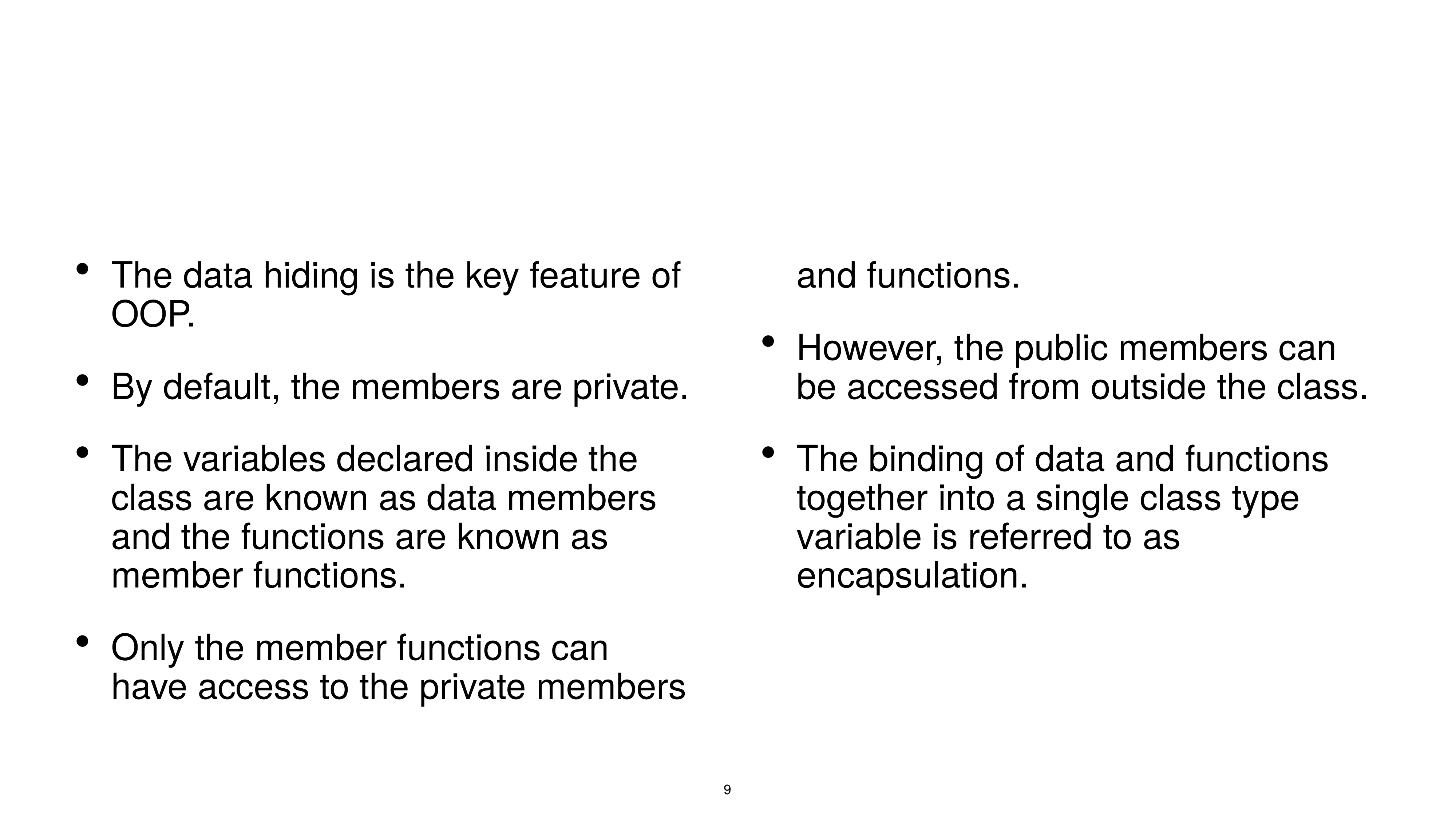

The data hiding is the key feature of OOP.
By default, the members are private.
The variables declared inside the class are known as data members and the functions are known as member functions.
Only the member functions can have access to the private members and functions.
However, the public members can be accessed from outside the class.
The binding of data and functions together into a single class type variable is referred to as encapsulation.
9